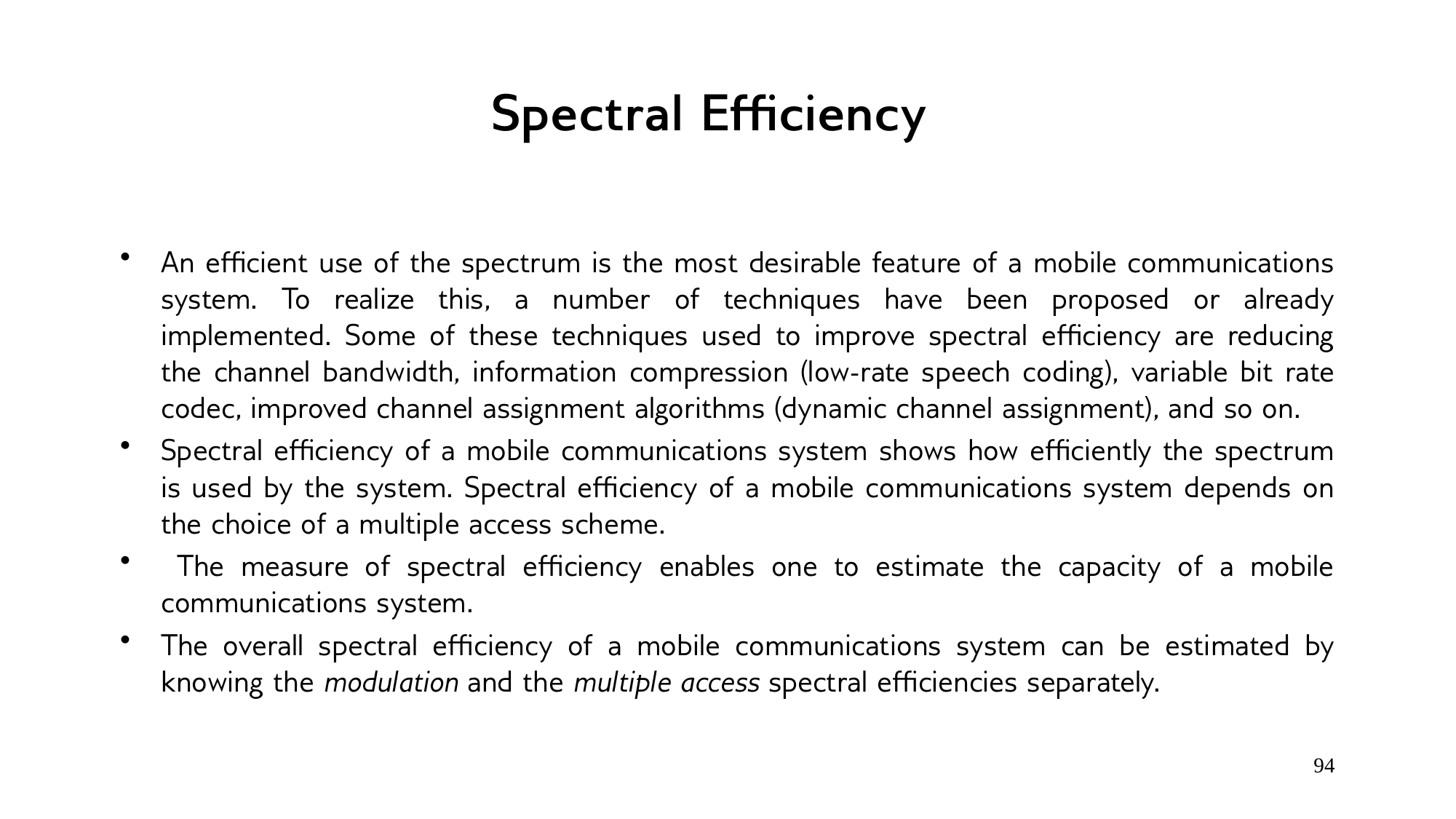

# Spectral Efficiency
An efficient use of the spectrum is the most desirable feature of a mobile communications system. To realize this, a number of techniques have been proposed or already implemented. Some of these techniques used to improve spectral efficiency are reducing the channel bandwidth, information compression (low-rate speech coding), variable bit rate codec, improved channel assignment algorithms (dynamic channel assignment), and so on.
Spectral efficiency of a mobile communications system shows how efficiently the spectrum is used by the system. Spectral efficiency of a mobile communications system depends on the choice of a multiple access scheme.
 The measure of spectral efficiency enables one to estimate the capacity of a mobile communications system.
The overall spectral efficiency of a mobile communications system can be estimated by knowing the modulation and the multiple access spectral efficiencies separately.
94